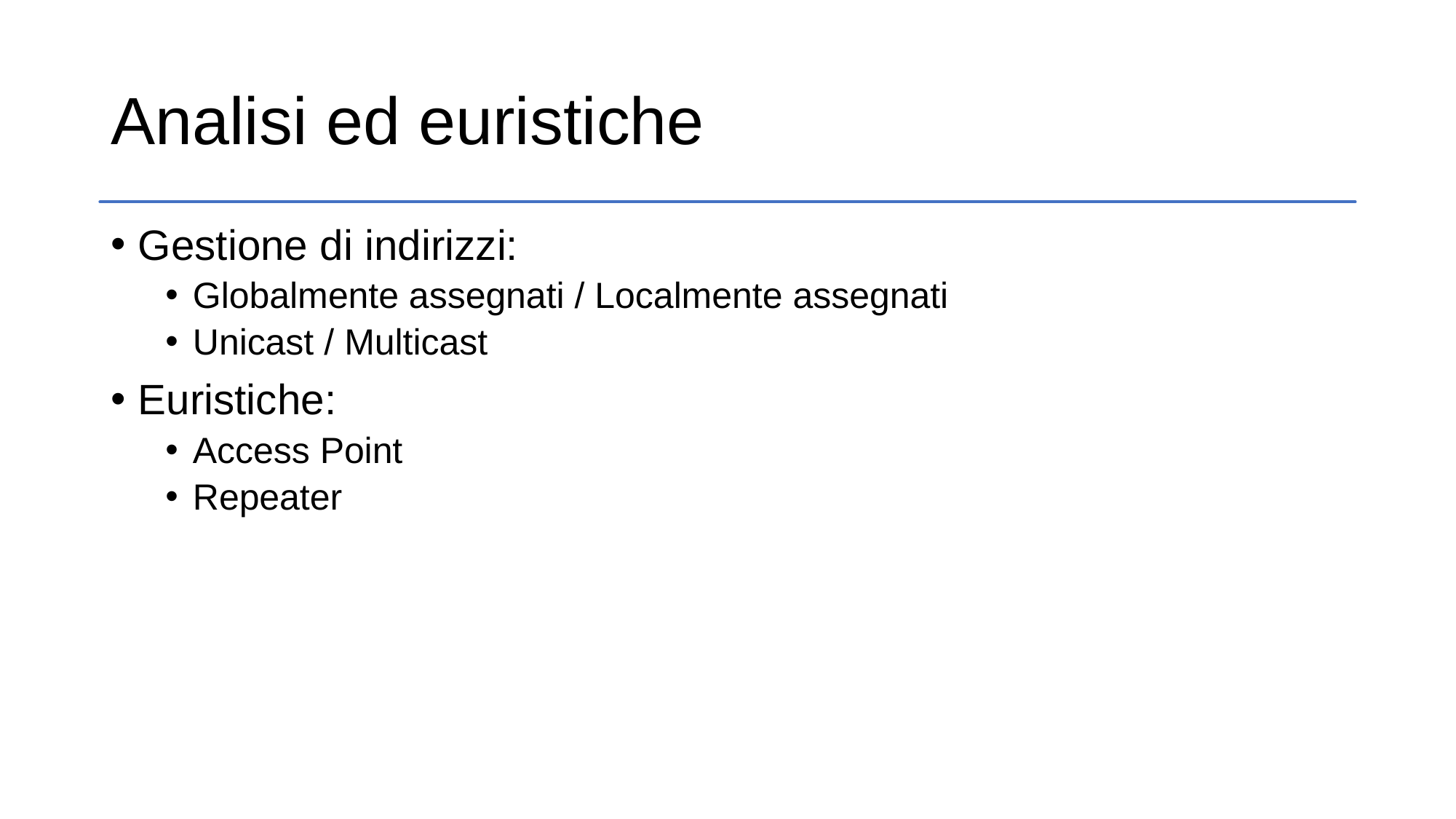

# Analisi ed euristiche
Gestione di indirizzi:
Globalmente assegnati / Localmente assegnati
Unicast / Multicast
Euristiche:
Access Point
Repeater